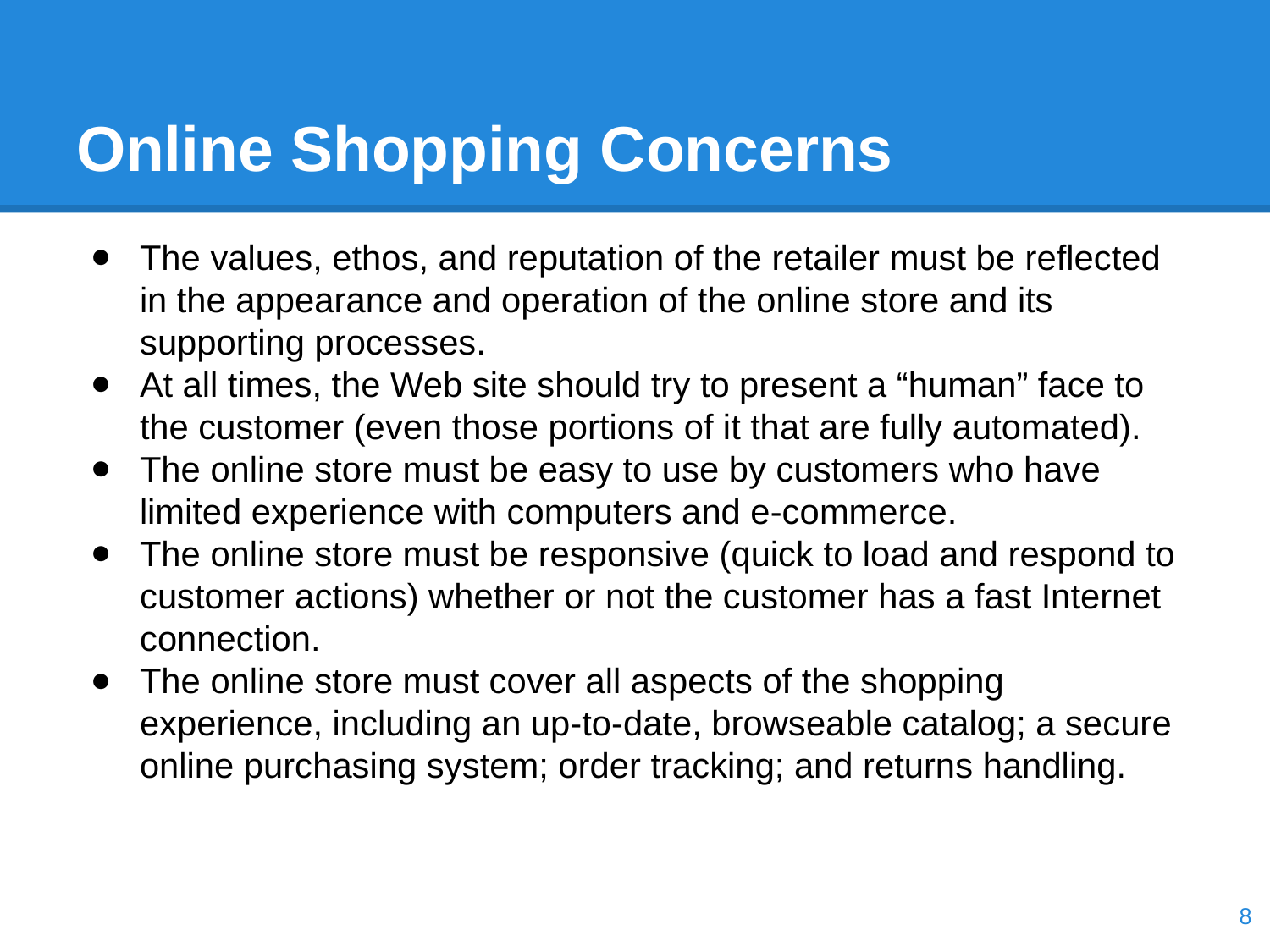

# Online Shopping Concerns
The values, ethos, and reputation of the retailer must be reflected in the appearance and operation of the online store and its supporting processes.
At all times, the Web site should try to present a “human” face to the customer (even those portions of it that are fully automated).
The online store must be easy to use by customers who have limited experience with computers and e-commerce.
The online store must be responsive (quick to load and respond to customer actions) whether or not the customer has a fast Internet connection.
The online store must cover all aspects of the shopping experience, including an up-to-date, browseable catalog; a secure online purchasing system; order tracking; and returns handling.
8